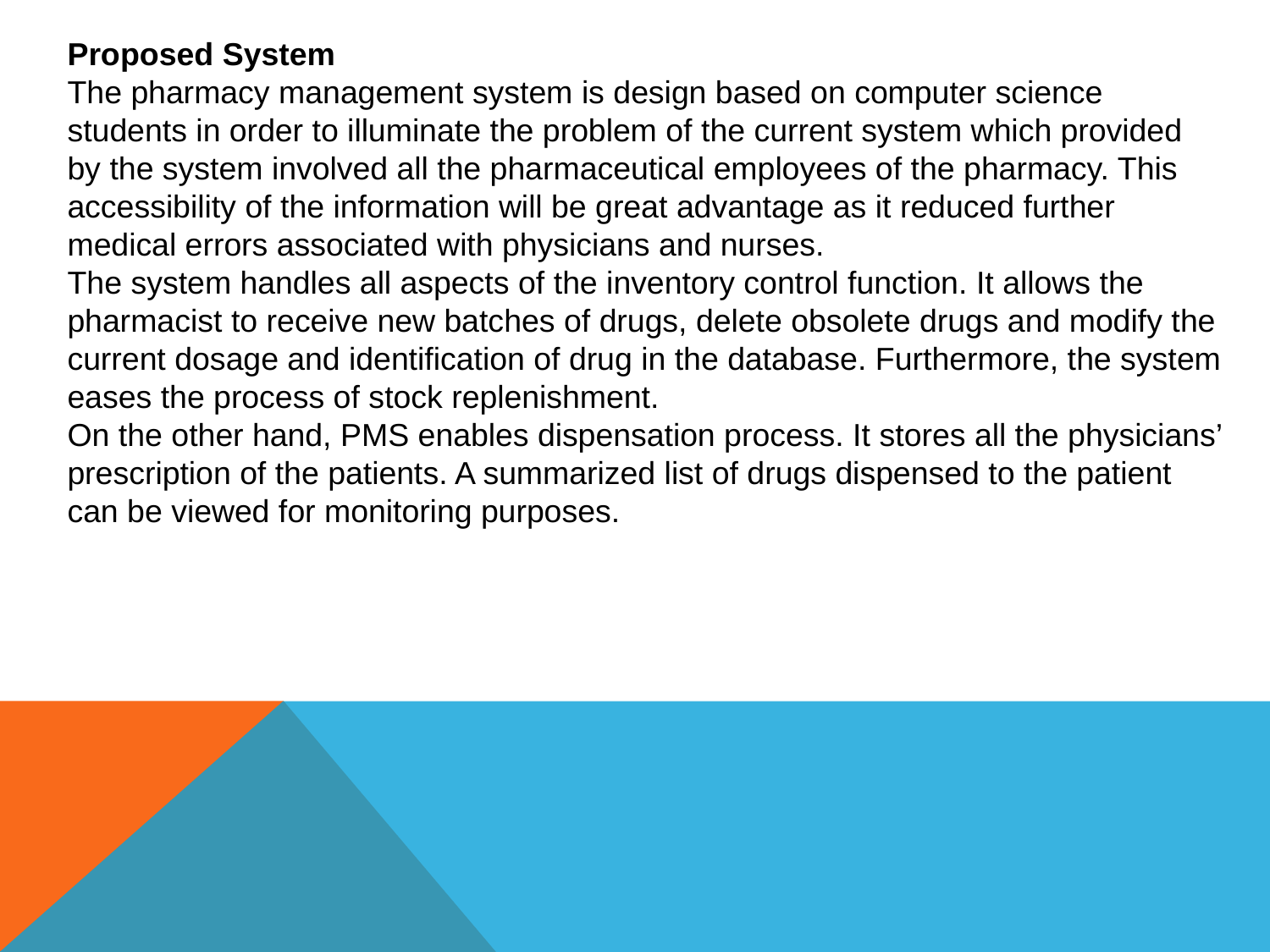

Proposed System
The pharmacy management system is design based on computer science students in order to illuminate the problem of the current system which provided by the system involved all the pharmaceutical employees of the pharmacy. This accessibility of the information will be great advantage as it reduced further medical errors associated with physicians and nurses.
The system handles all aspects of the inventory control function. It allows the pharmacist to receive new batches of drugs, delete obsolete drugs and modify the current dosage and identification of drug in the database. Furthermore, the system eases the process of stock replenishment.
On the other hand, PMS enables dispensation process. It stores all the physicians’ prescription of the patients. A summarized list of drugs dispensed to the patient can be viewed for monitoring purposes.